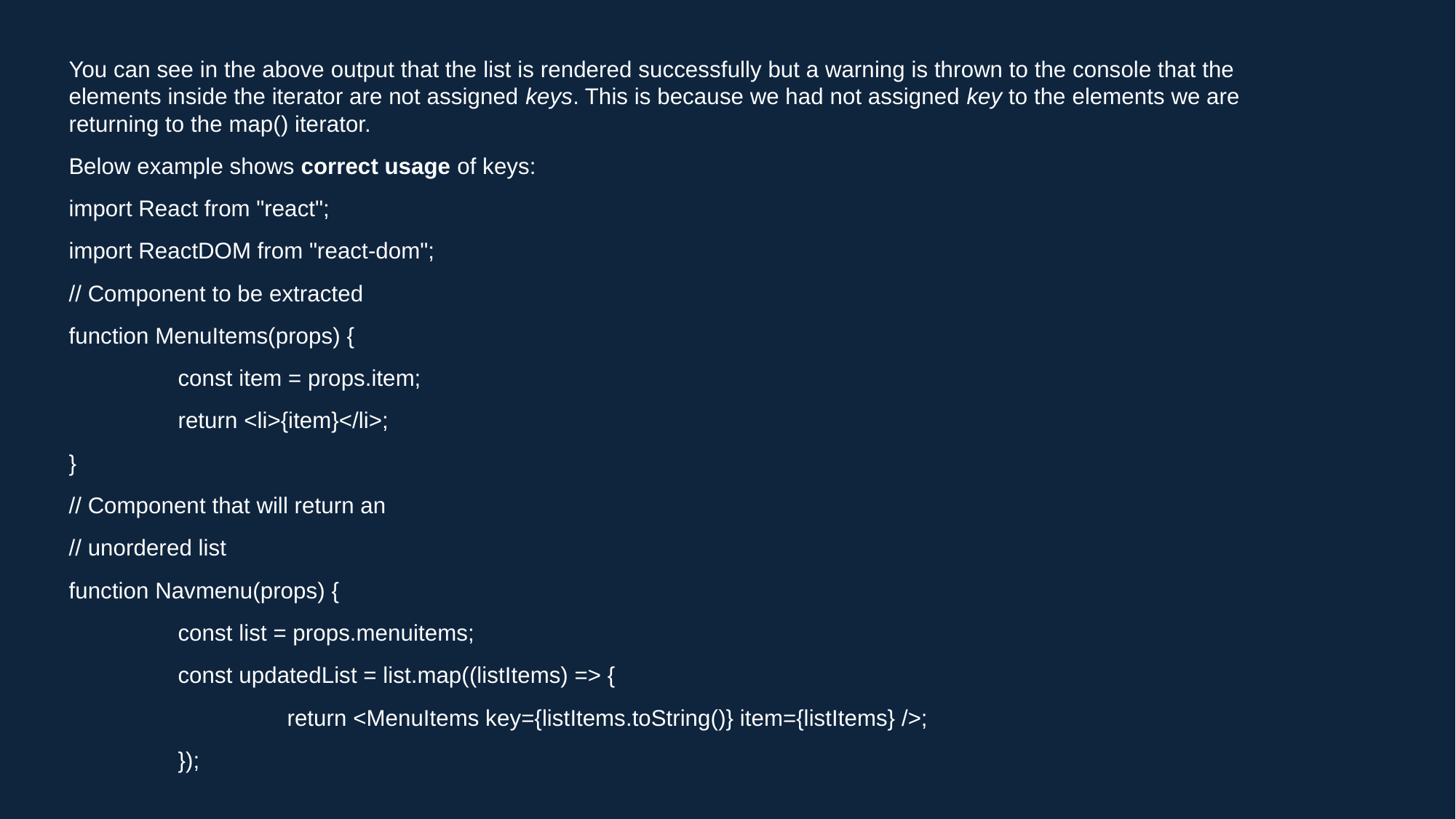

You can see in the above output that the list is rendered successfully but a warning is thrown to the console that the elements inside the iterator are not assigned keys. This is because we had not assigned key to the elements we are returning to the map() iterator.
Below example shows correct usage of keys:
import React from "react";
import ReactDOM from "react-dom";
// Component to be extracted
function MenuItems(props) {
	const item = props.item;
	return <li>{item}</li>;
}
// Component that will return an
// unordered list
function Navmenu(props) {
	const list = props.menuitems;
	const updatedList = list.map((listItems) => {
		return <MenuItems key={listItems.toString()} item={listItems} />;
	});